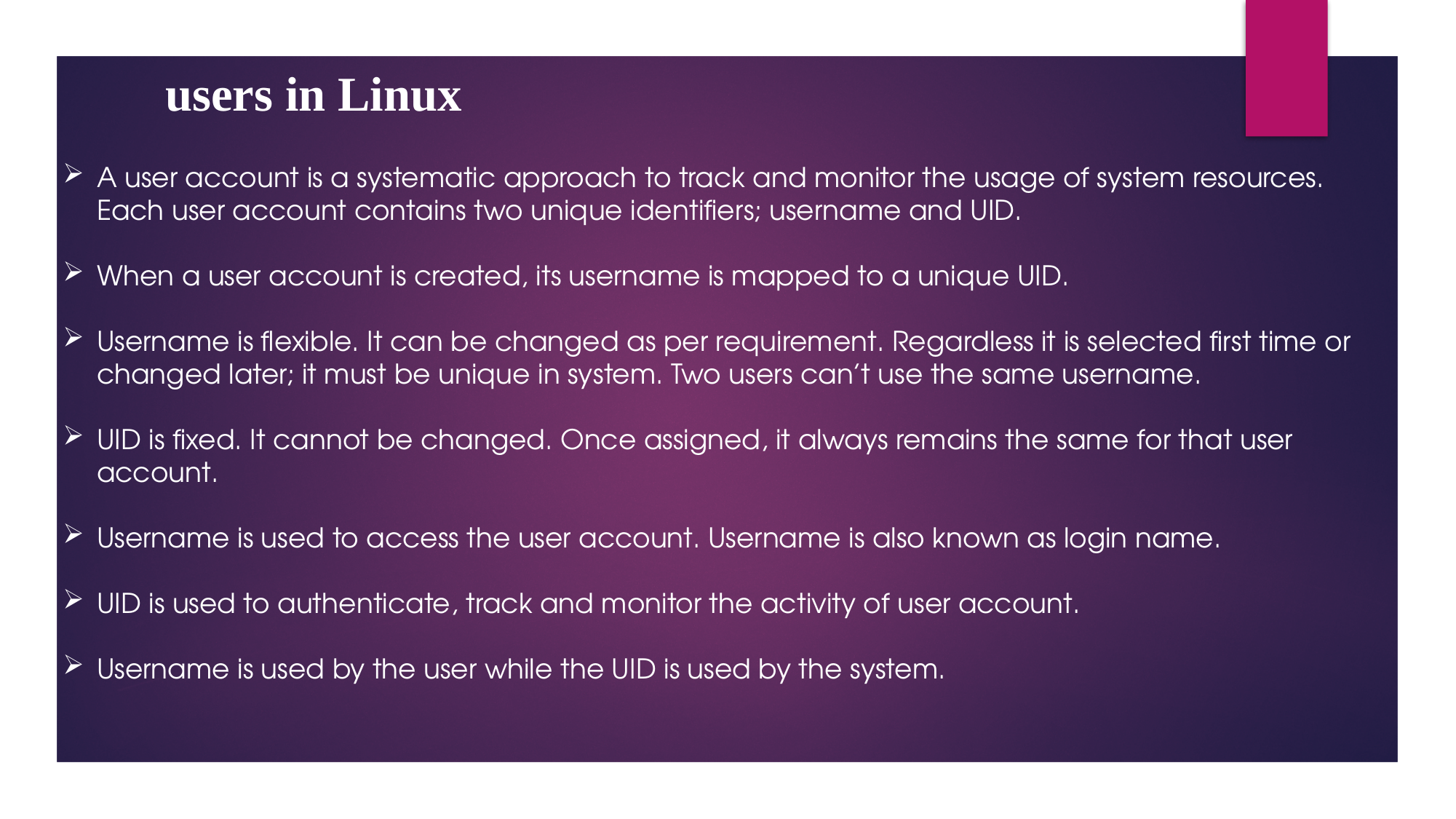

users in Linux
A user account is a systematic approach to track and monitor the usage of system resources. Each user account contains two unique identifiers; username and UID.

When a user account is created, its username is mapped to a unique UID.
Username is flexible. It can be changed as per requirement. Regardless it is selected first time or changed later; it must be unique in system. Two users can’t use the same username.

UID is fixed. It cannot be changed. Once assigned, it always remains the same for that user account.

Username is used to access the user account. Username is also known as login name.

UID is used to authenticate, track and monitor the activity of user account.

Username is used by the user while the UID is used by the system.